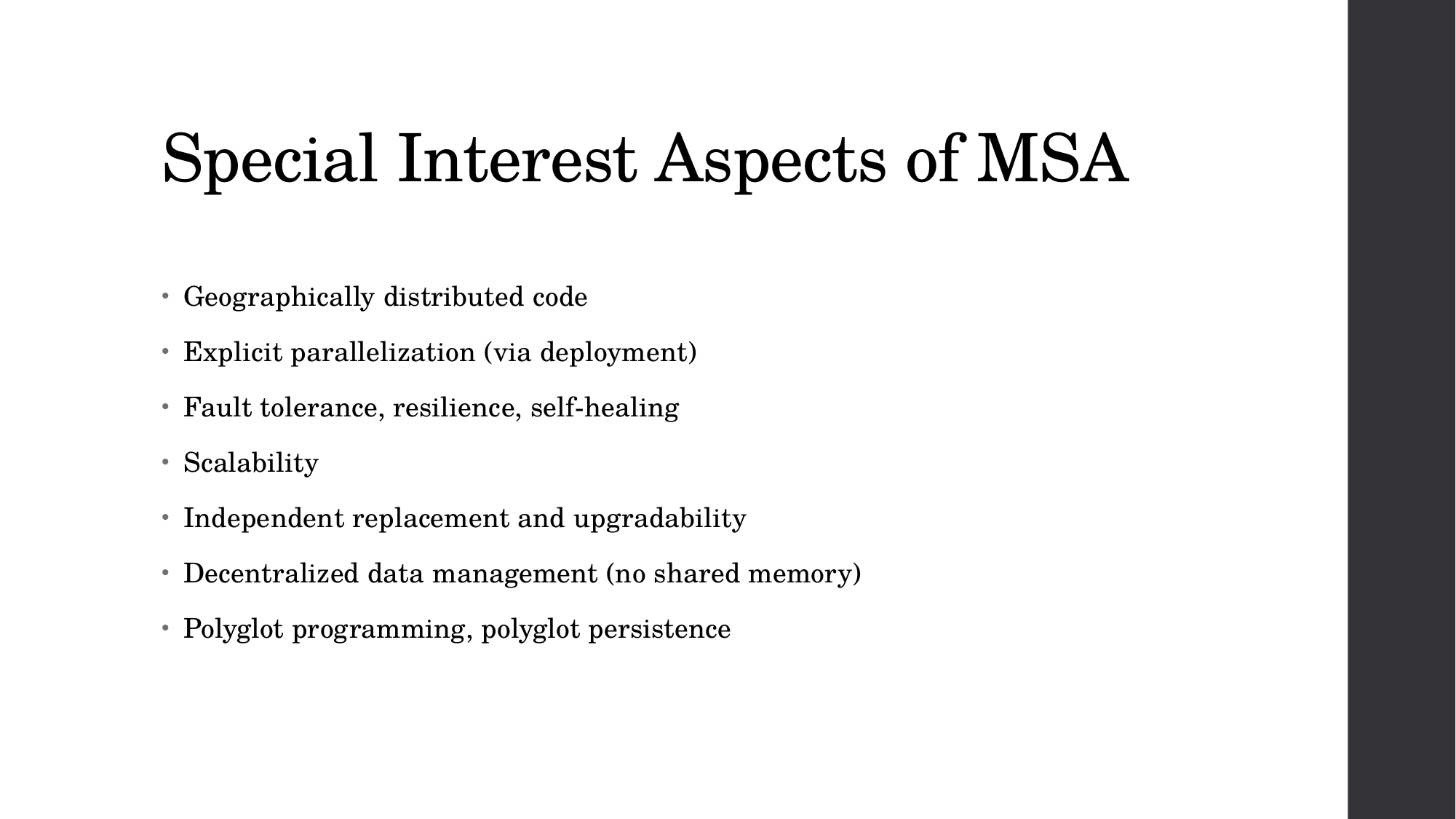

# Special Interest Aspects of MSA

Geographically distributed code
Explicit parallelization (via deployment)
Fault tolerance, resilience, self-healing
Scalability
Independent replacement and upgradability
Decentralized data management (no shared memory)
Polyglot programming, polyglot persistence